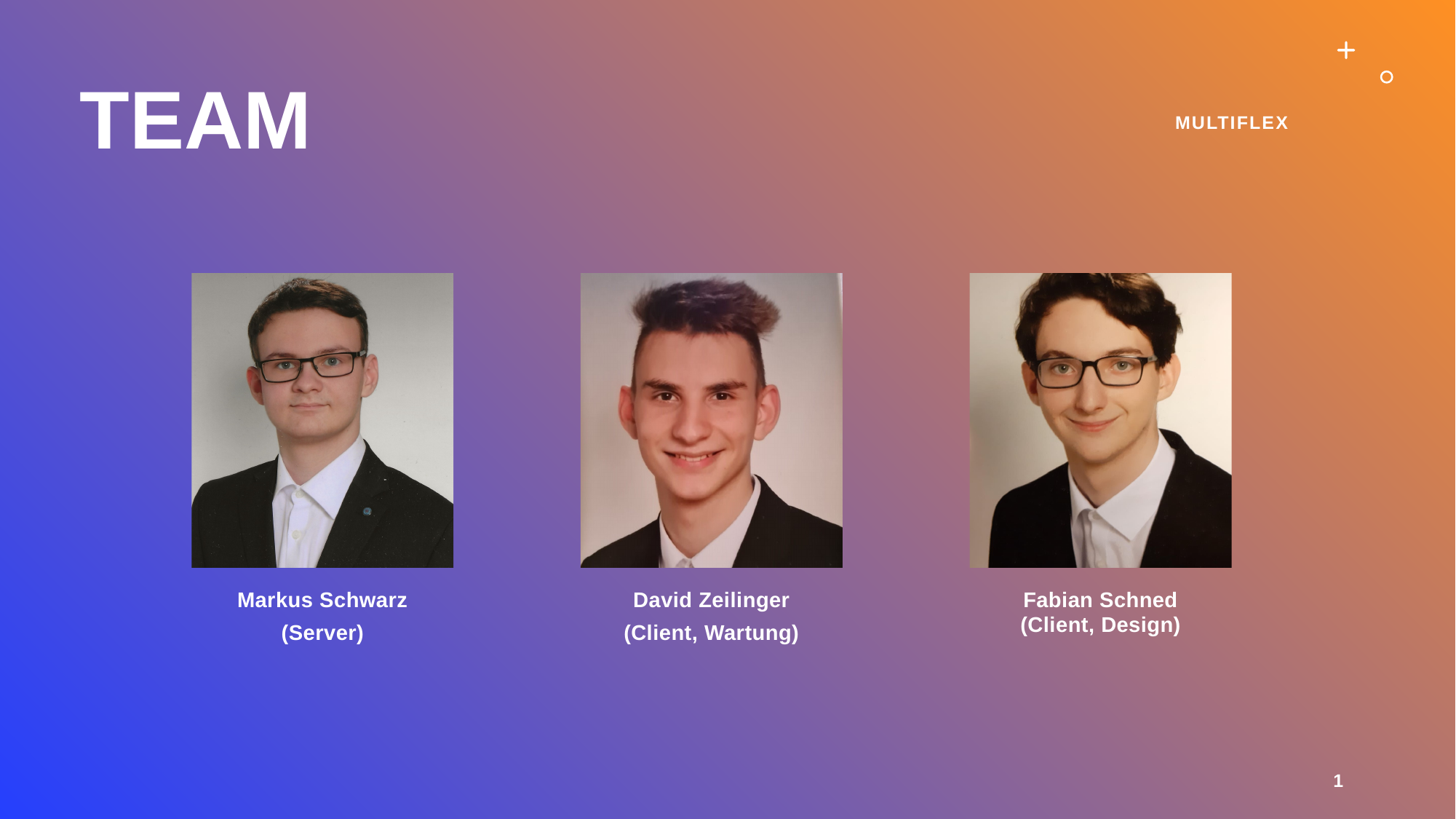

# Team
MultiFlex
Markus Schwarz
(Server)
David Zeilinger
(Client, Wartung)
Fabian Schned
(Client, Design)
1